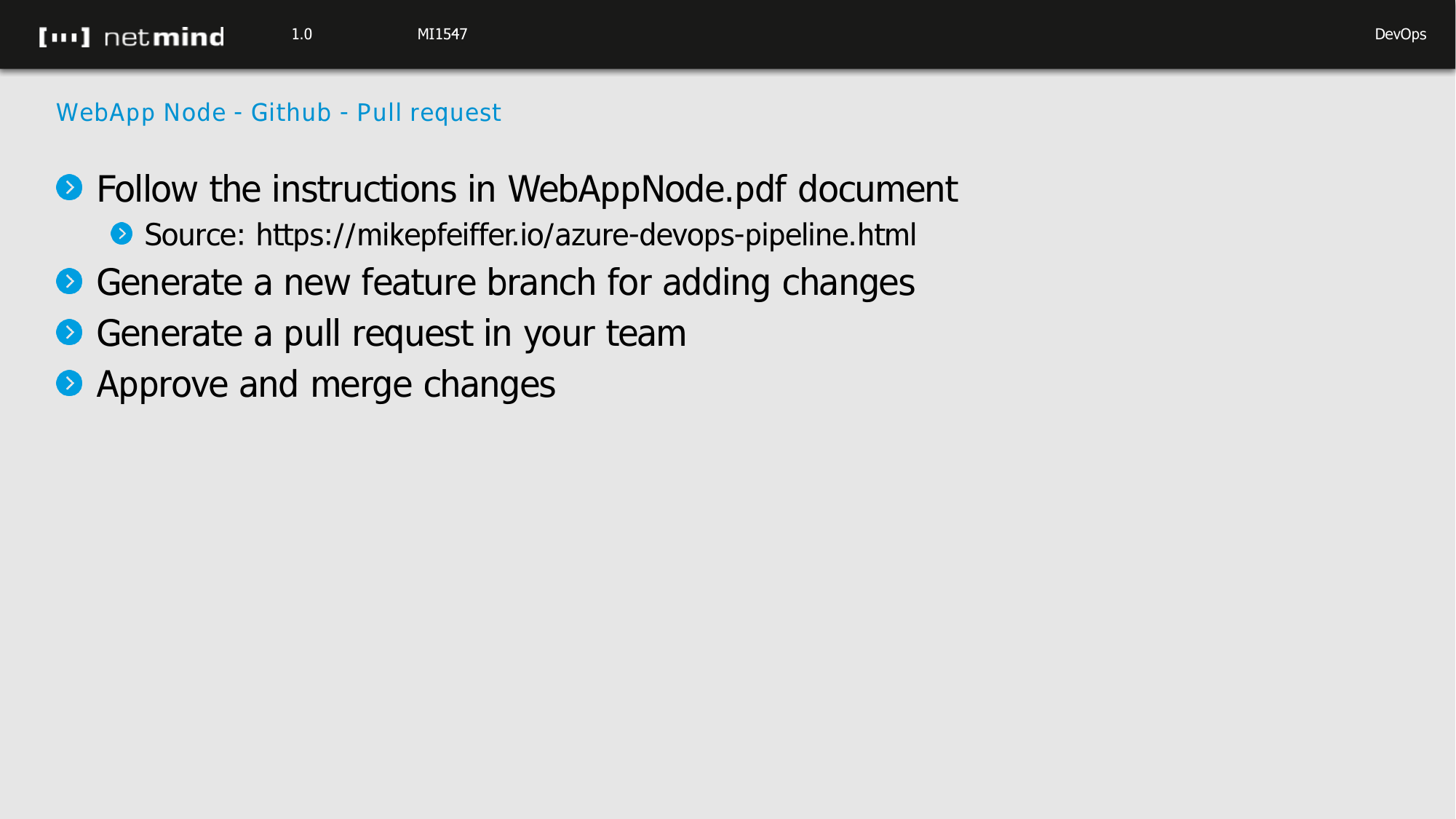

WebApp Node - Github - Pull request
Follow the instructions in WebAppNode.pdf document
Source: https://mikepfeiffer.io/azure-devops-pipeline.html
Generate a new feature branch for adding changes
Generate a pull request in your team
Approve and merge changes